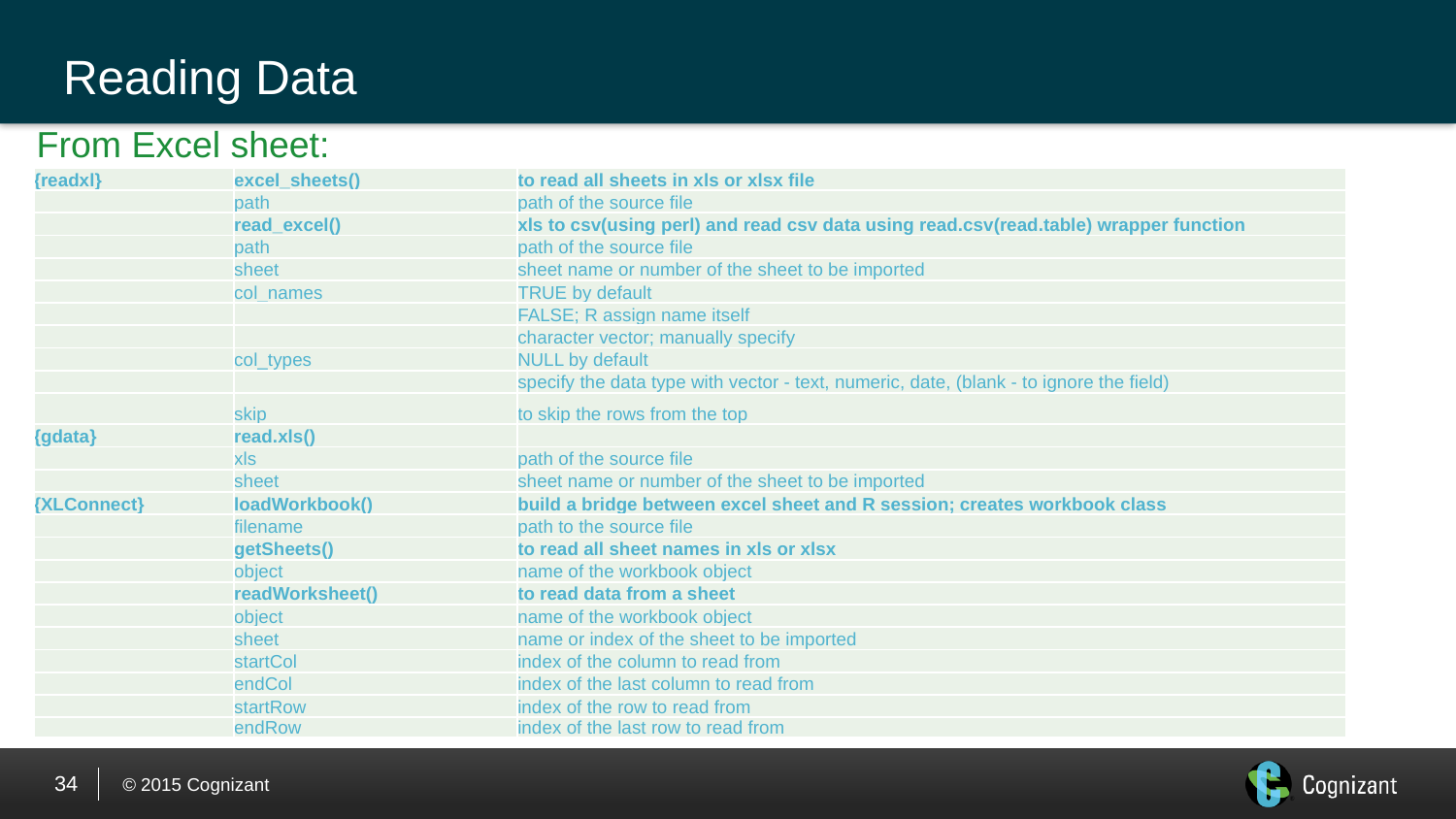

# Reading Data
From Excel sheet:
| {readxl} | excel\_sheets() | to read all sheets in xls or xlsx file |
| --- | --- | --- |
|  | path | path of the source file |
|  | read\_excel() | xls to csv(using perl) and read csv data using read.csv(read.table) wrapper function |
|  | path | path of the source file |
|  | sheet | sheet name or number of the sheet to be imported |
|  | col\_names | TRUE by default |
|  |  | FALSE; R assign name itself |
|  |  | character vector; manually specify |
|  | col\_types | NULL by default |
|  |  | specify the data type with vector - text, numeric, date, (blank - to ignore the field) |
|  | skip | to skip the rows from the top |
| {gdata} | read.xls() |  |
|  | xls | path of the source file |
|  | sheet | sheet name or number of the sheet to be imported |
| {XLConnect} | loadWorkbook() | build a bridge between excel sheet and R session; creates workbook class |
|  | filename | path to the source file |
|  | getSheets() | to read all sheet names in xls or xlsx |
|  | object | name of the workbook object |
|  | readWorksheet() | to read data from a sheet |
|  | object | name of the workbook object |
|  | sheet | name or index of the sheet to be imported |
|  | startCol | index of the column to read from |
|  | endCol | index of the last column to read from |
|  | startRow | index of the row to read from |
|  | endRow | index of the last row to read from |
34